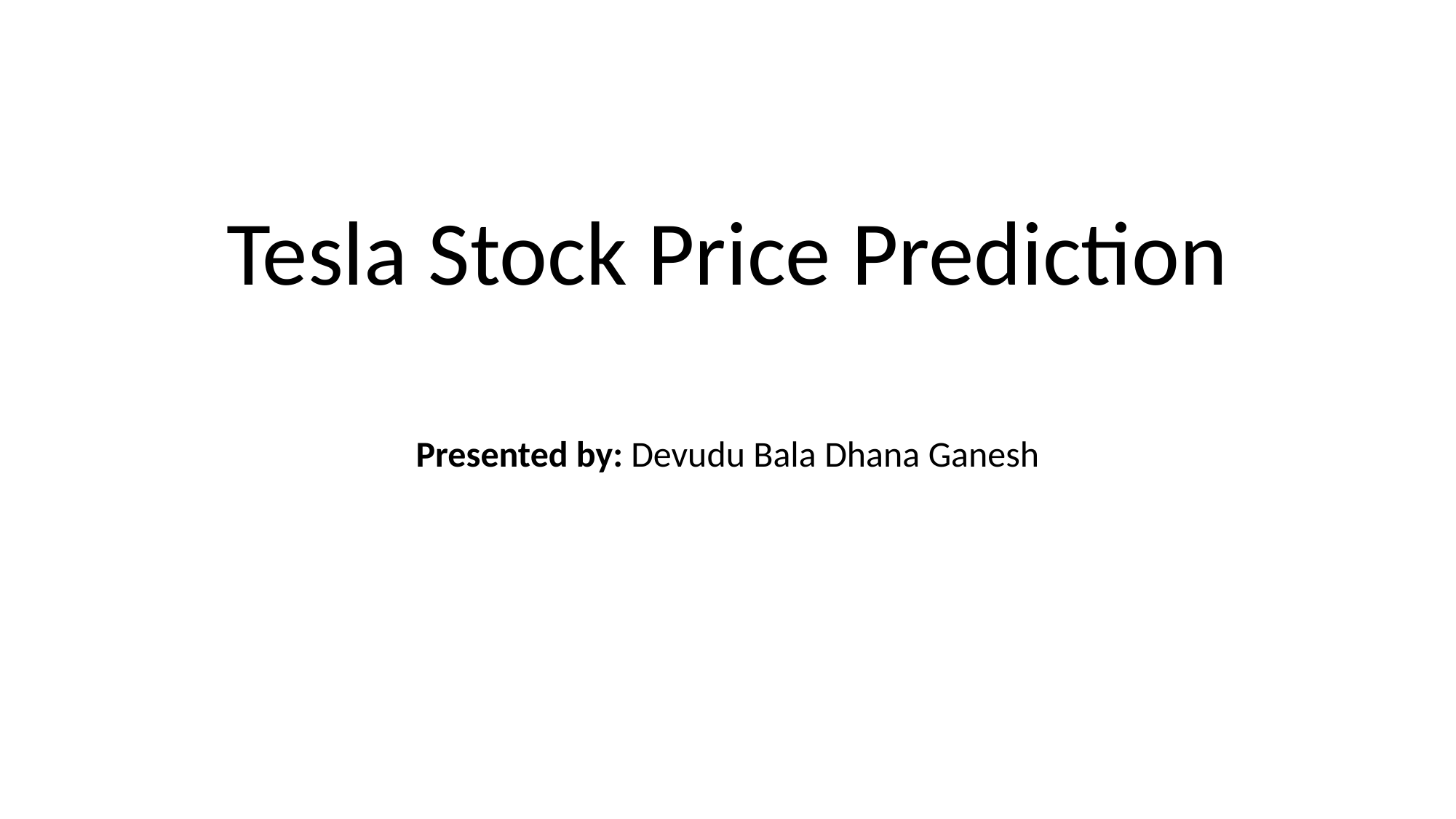

# Tesla Stock Price Prediction
Presented by: Devudu Bala Dhana Ganesh